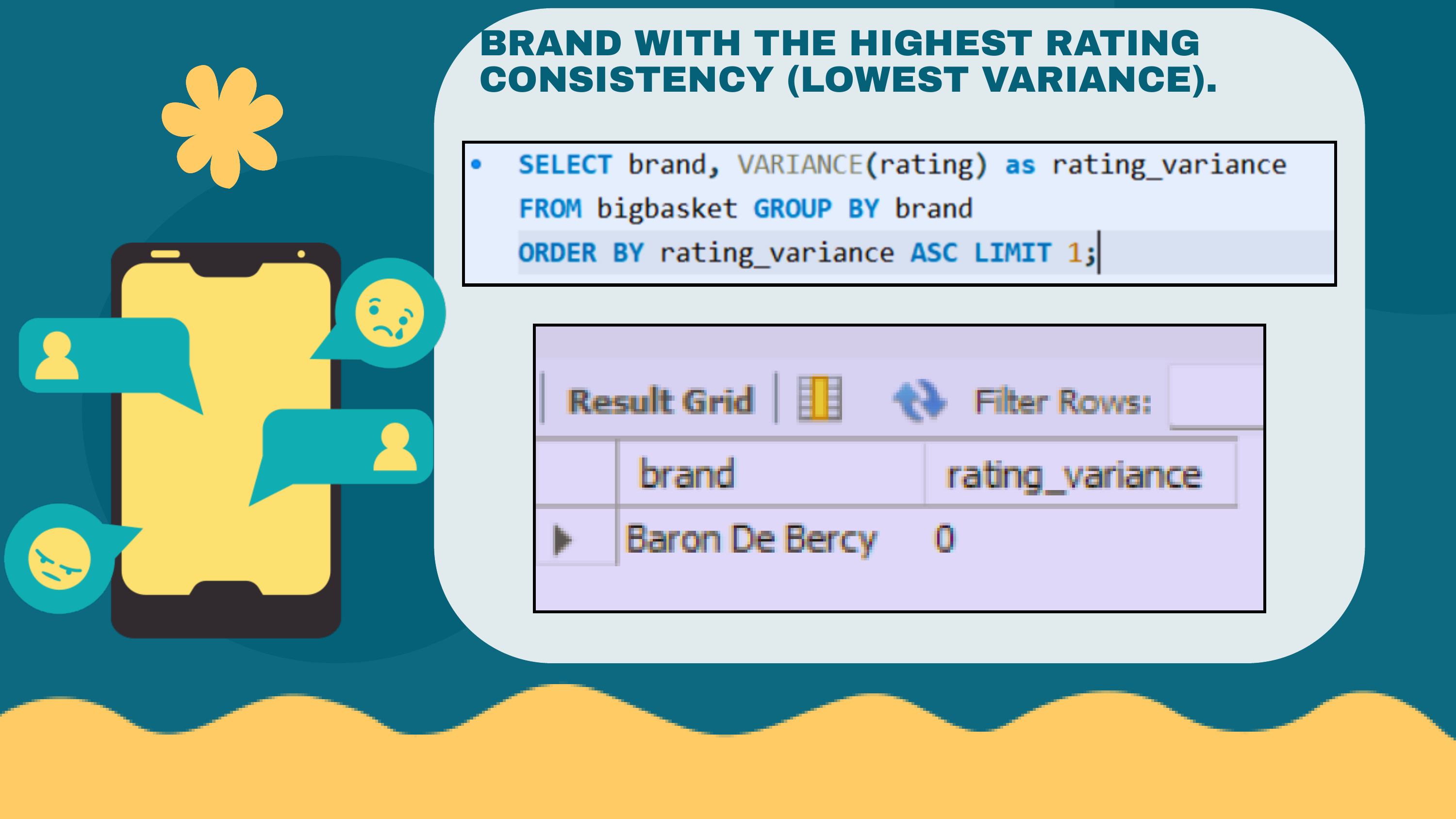

BRAND WITH THE HIGHEST RATING CONSISTENCY (LOWEST VARIANCE).